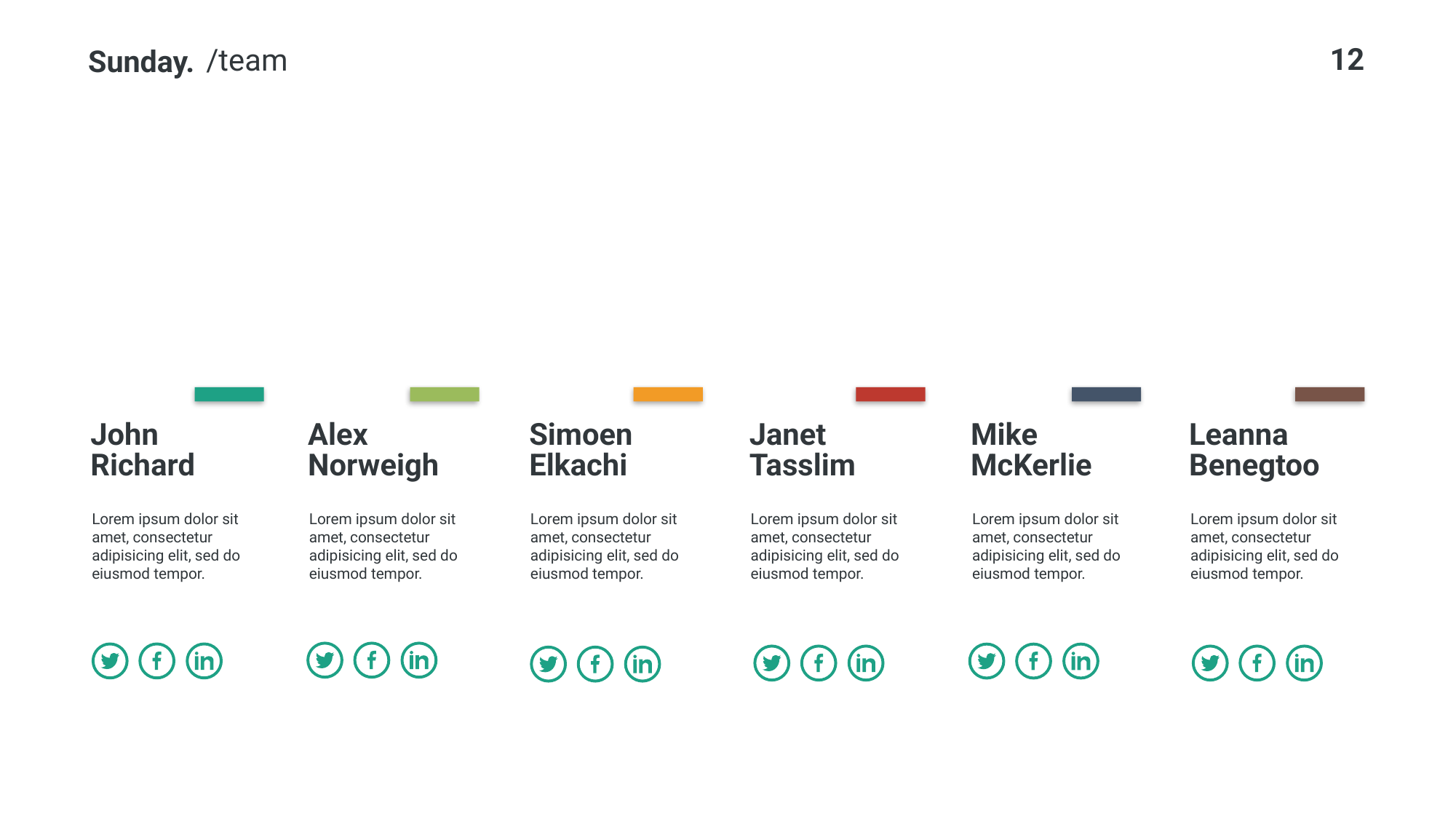

/team

Alex Norweigh
Simoen Elkachi
Janet Tasslim
Mike McKerlie
John Richard
Leanna Benegtoo
Lorem ipsum dolor sit amet, consectetur adipisicing elit, sed do eiusmod tempor.

Lorem ipsum dolor sit amet, consectetur adipisicing elit, sed do eiusmod tempor.

Lorem ipsum dolor sit amet, consectetur adipisicing elit, sed do eiusmod tempor.

Lorem ipsum dolor sit amet, consectetur adipisicing elit, sed do eiusmod tempor.

Lorem ipsum dolor sit amet, consectetur adipisicing elit, sed do eiusmod tempor.

Lorem ipsum dolor sit amet, consectetur adipisicing elit, sed do eiusmod tempor.